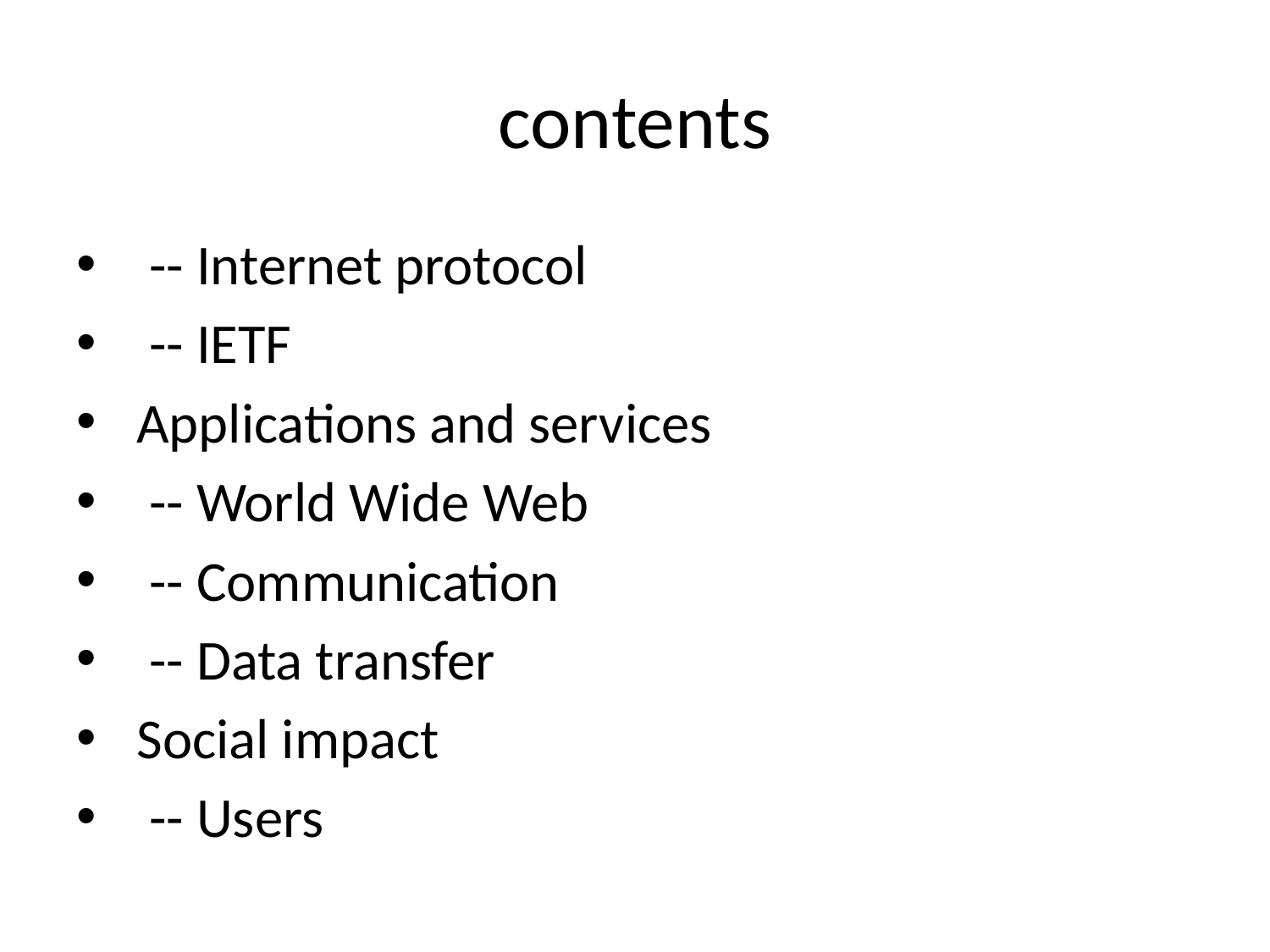

# contents
  -- Internet protocol
  -- IETF
 Applications and services
  -- World Wide Web
  -- Communication
  -- Data transfer
 Social impact
  -- Users